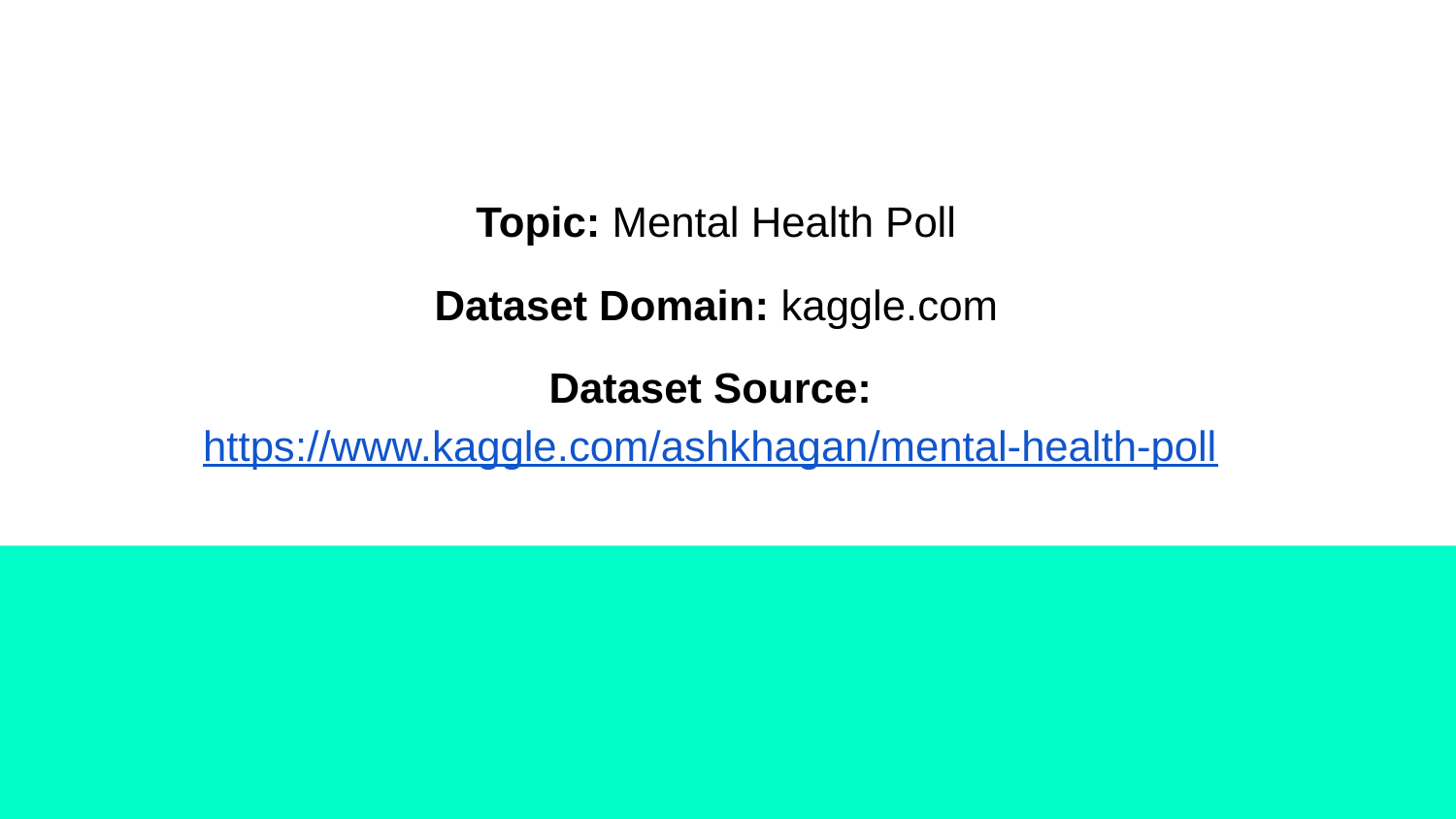

Topic: Mental Health Poll
Dataset Domain: kaggle.com
Dataset Source: https://www.kaggle.com/ashkhagan/mental-health-poll